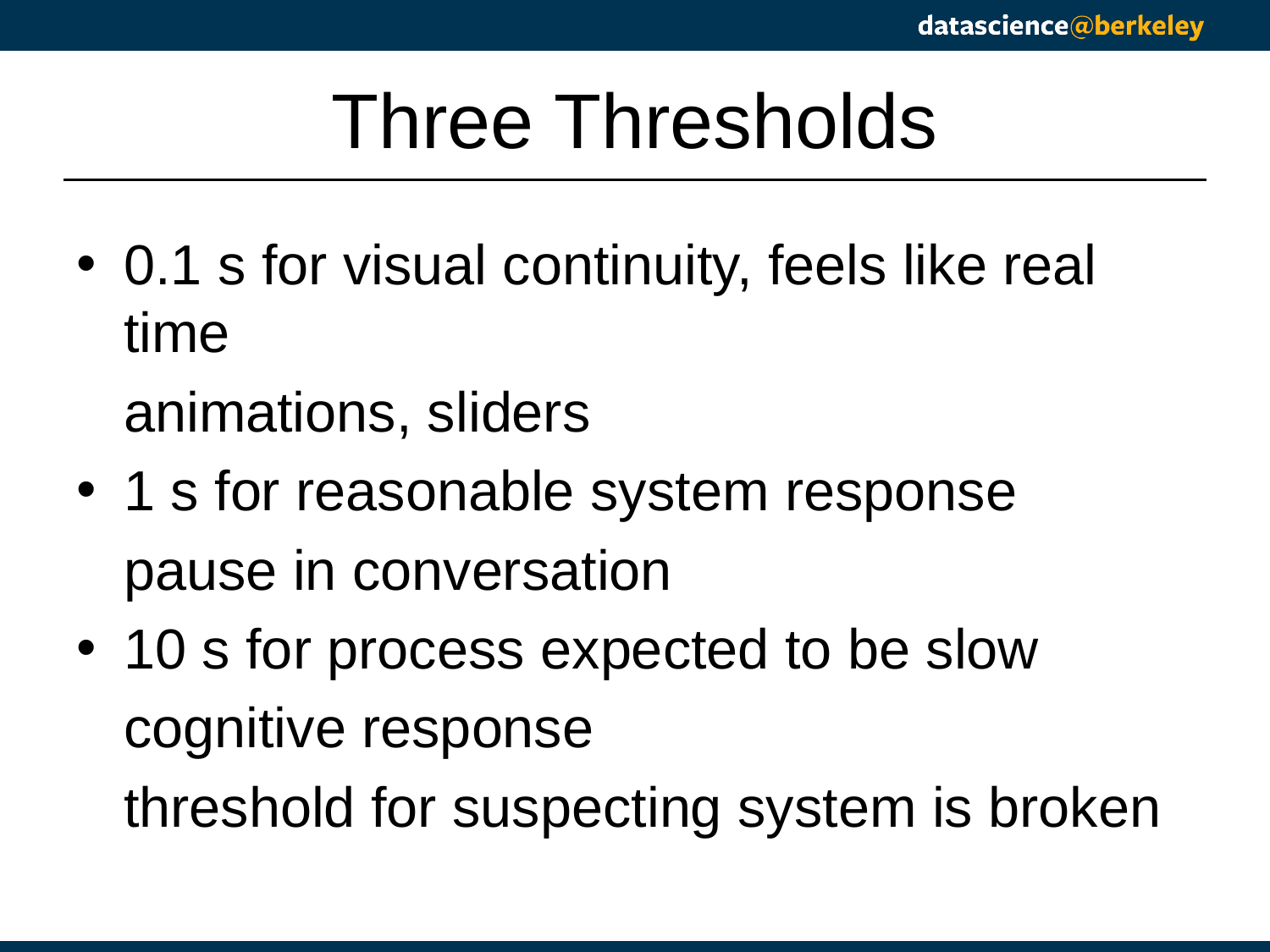

# Three Thresholds
0.1 s for visual continuity, feels like real time
	animations, sliders
1 s for reasonable system response
	pause in conversation
10 s for process expected to be slow
	cognitive response
	threshold for suspecting system is broken